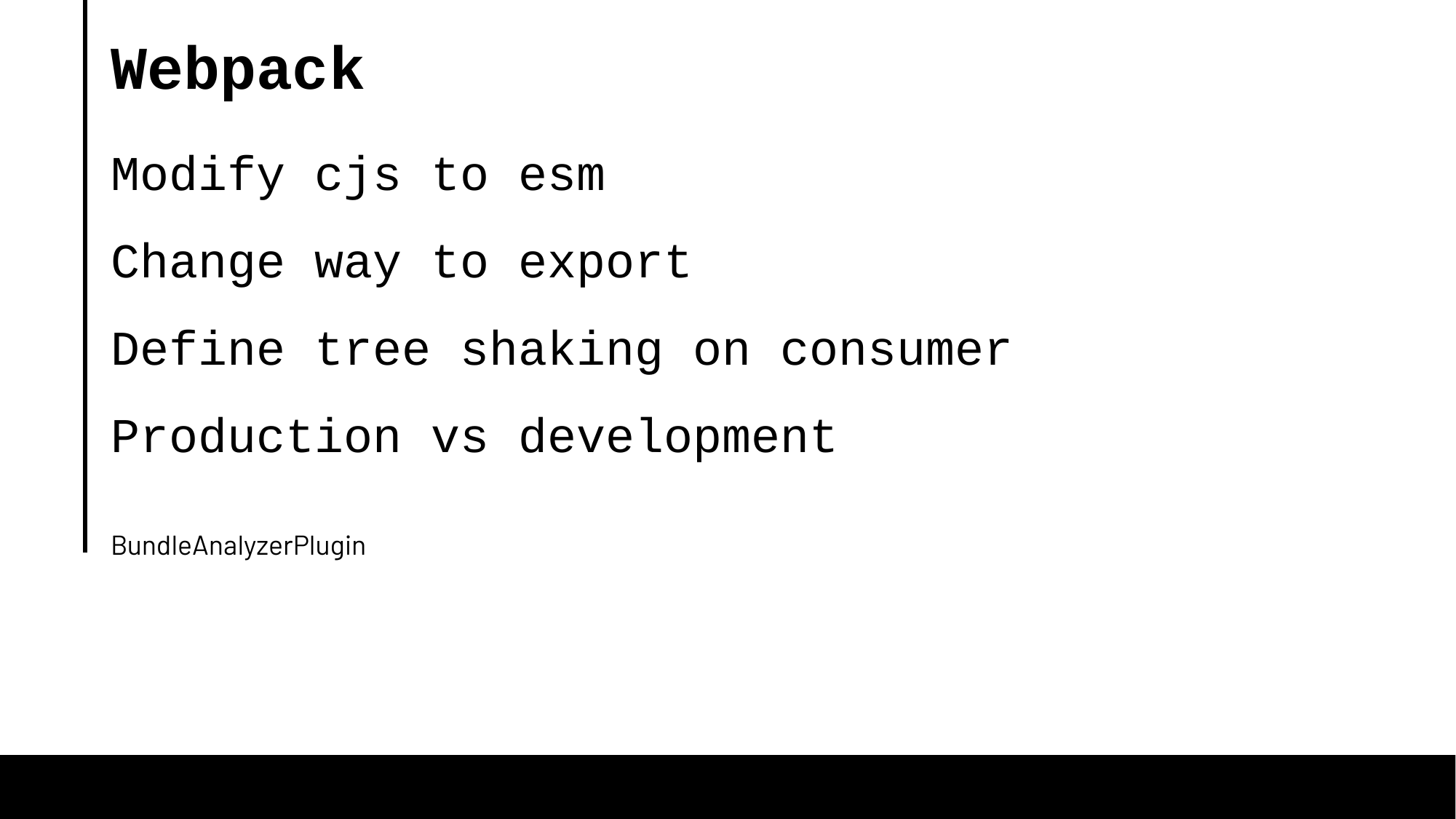

Webpack
Modify cjs to esm
Change way to export
Define tree shaking on consumer
Production vs development

BundleAnalyzerPlugin